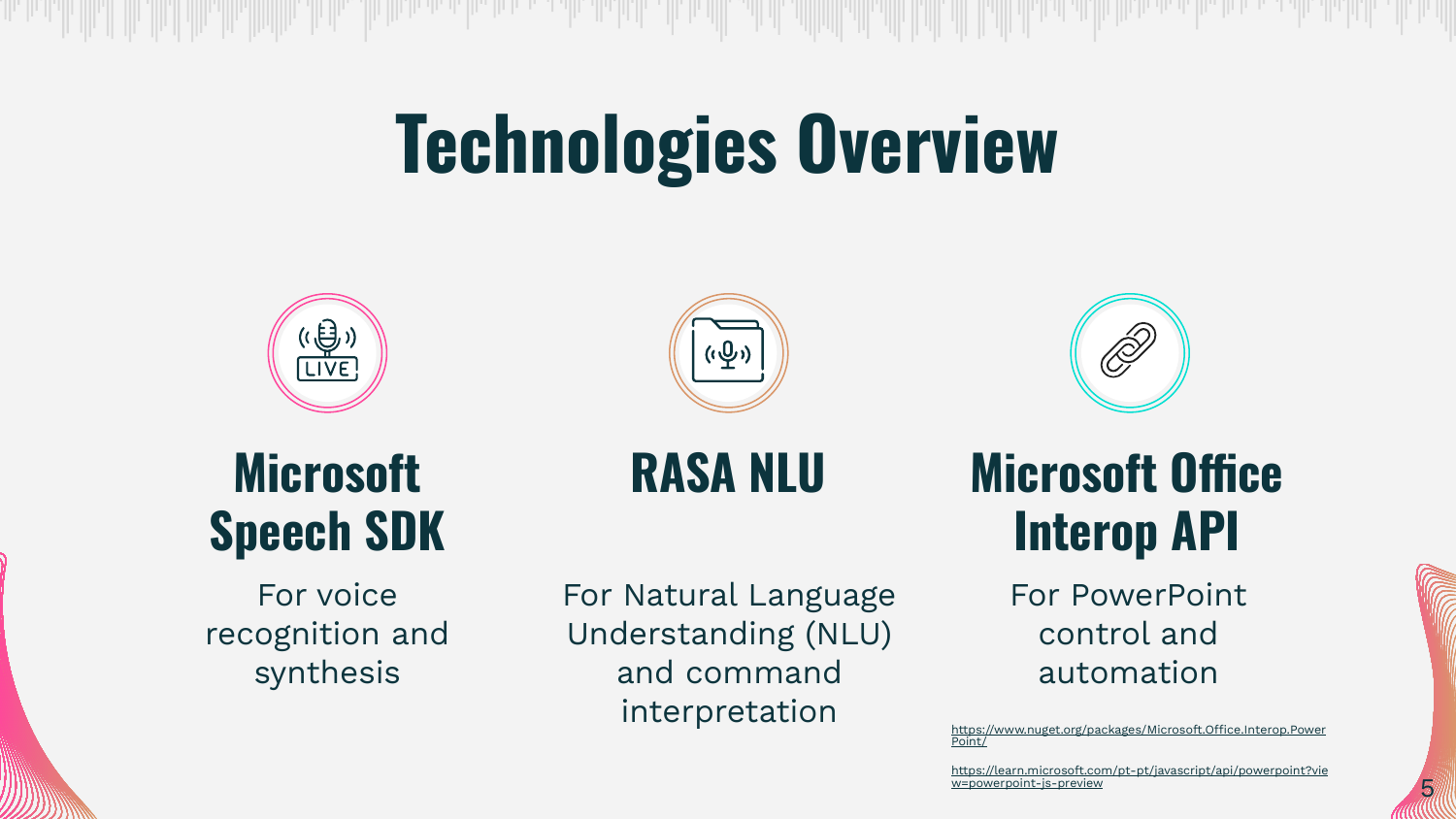

# Technologies Overview

Microsoft Speech SDK
RASA NLU
Microsoft Office Interop API
For voice recognition and synthesis
For Natural Language Understanding (NLU) and command interpretation
For PowerPoint control and automation
https://www.nuget.org/packages/Microsoft.Office.Interop.PowerPoint/
https://learn.microsoft.com/pt-pt/javascript/api/powerpoint?view=powerpoint-js-preview

5